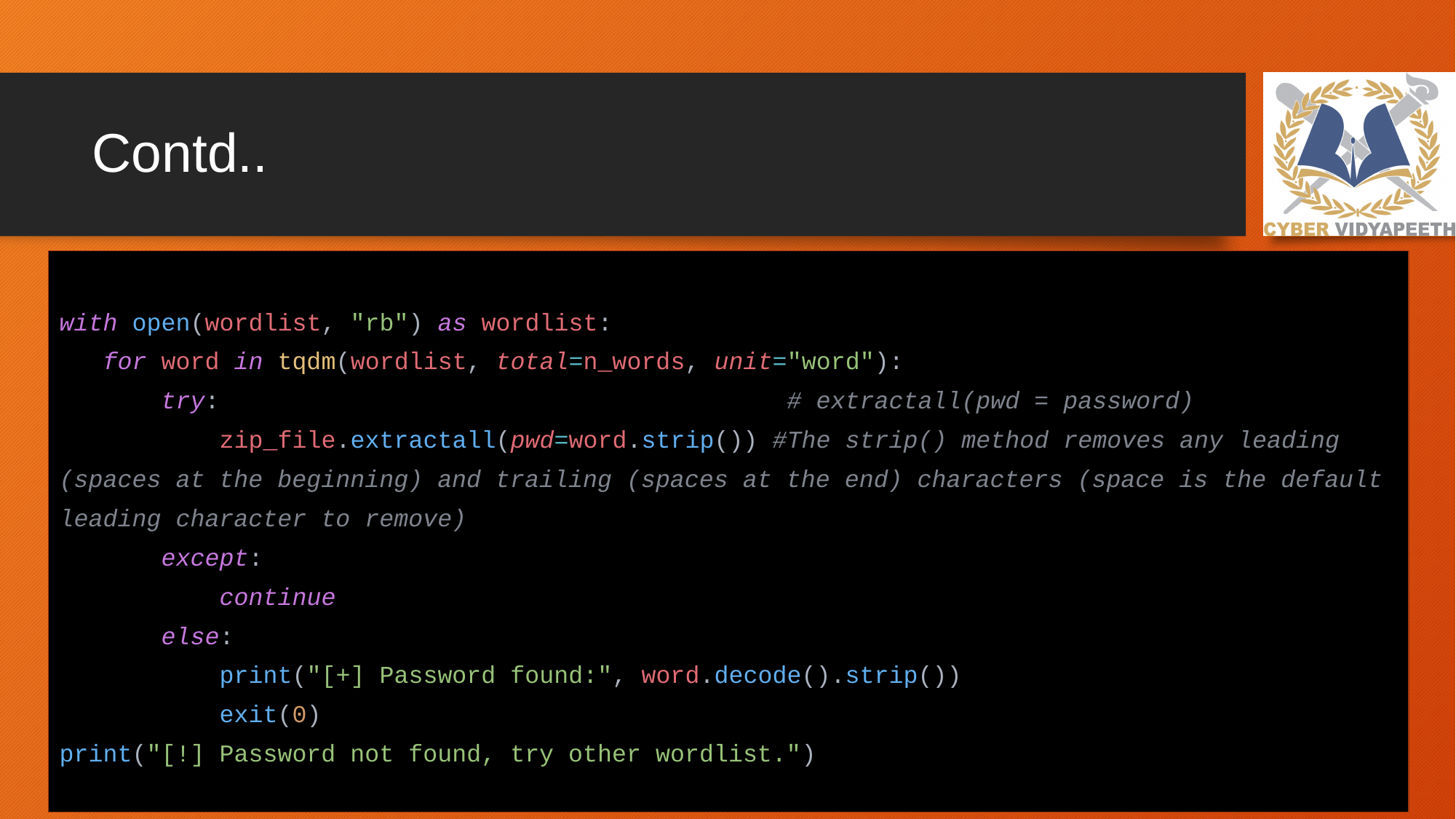

# Contd..
with open(wordlist, "rb") as wordlist:
   for word in tqdm(wordlist, total=n_words, unit="word"):
       try:                                       # extractall(pwd = password)
           zip_file.extractall(pwd=word.strip()) #The strip() method removes any leading (spaces at the beginning) and trailing (spaces at the end) characters (space is the default leading character to remove)
       except:
           continue
       else:
           print("[+] Password found:", word.decode().strip())
           exit(0)
print("[!] Password not found, try other wordlist.")